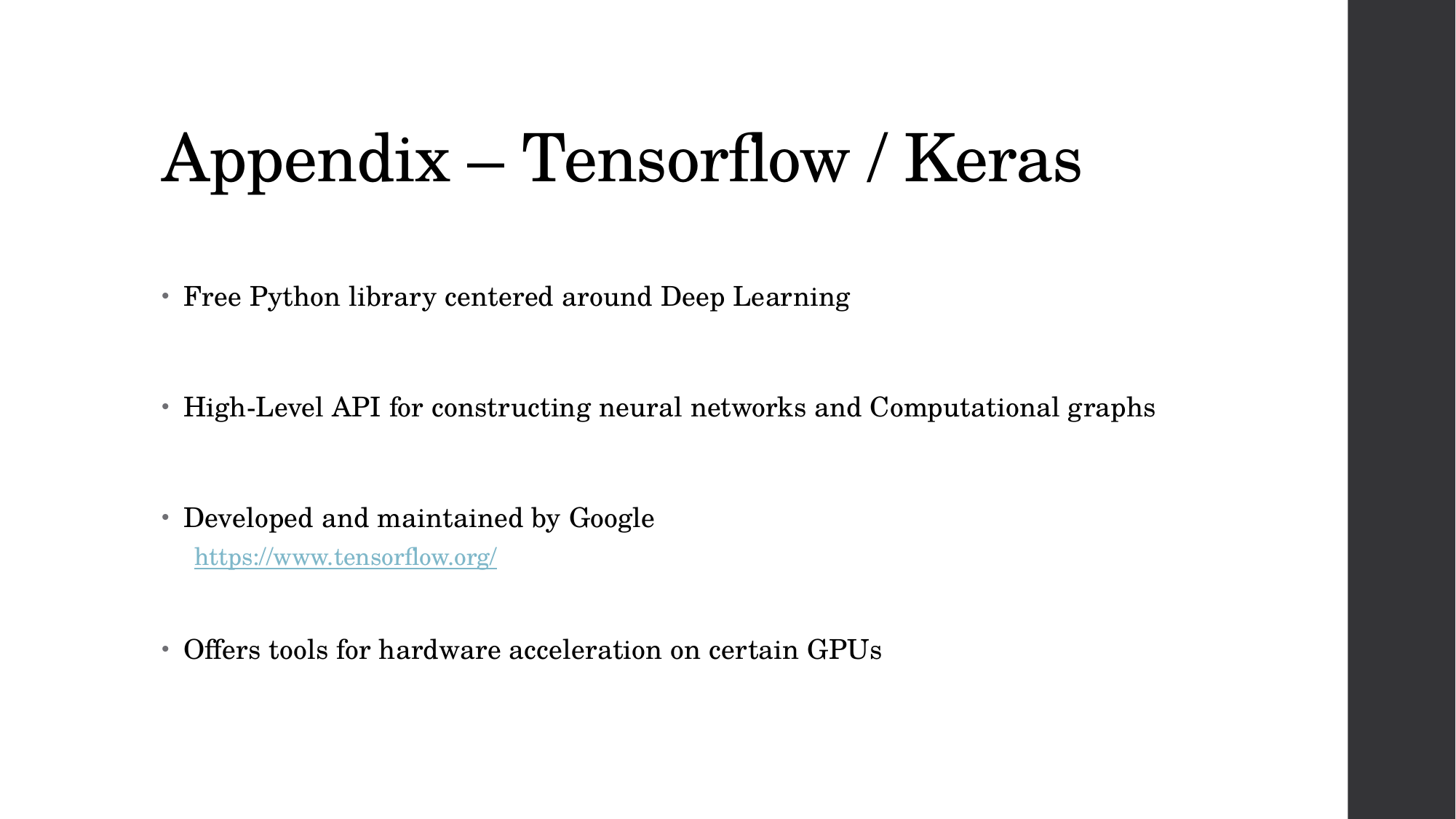

# Appendix – Tensorflow / Keras

Free Python library centered around Deep Learning

High-Level API for constructing neural networks and Computational graphs

Developed and maintained by Google
https://www.tensorflow.org/

Offers tools for hardware acceleration on certain GPUs